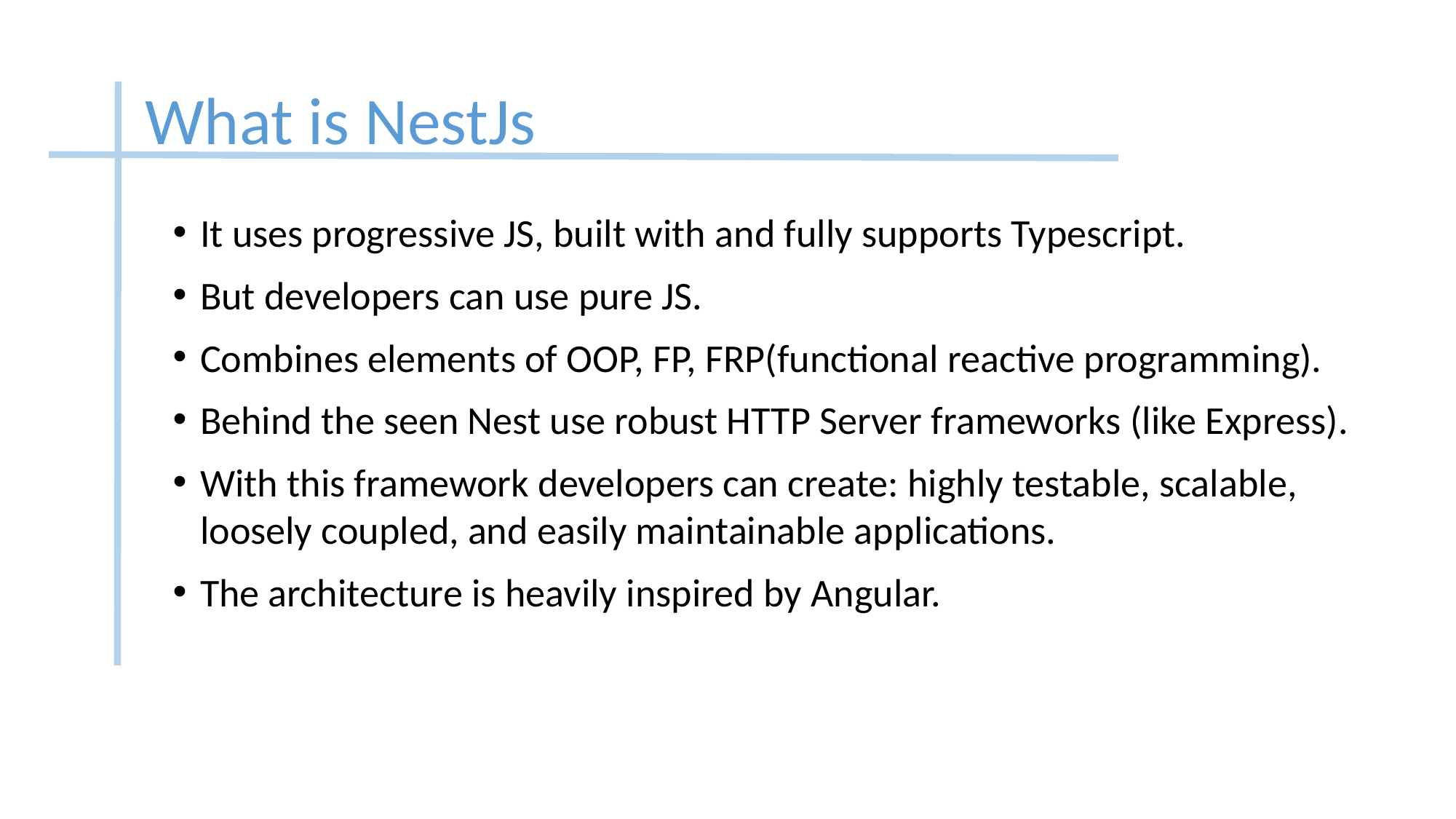

# What is NestJs
It uses progressive JS, built with and fully supports Typescript.
But developers can use pure JS.
Combines elements of OOP, FP, FRP(functional reactive programming).
Behind the seen Nest use robust HTTP Server frameworks (like Express).
With this framework developers can create: highly testable, scalable, loosely coupled, and easily maintainable applications.
The architecture is heavily inspired by Angular.